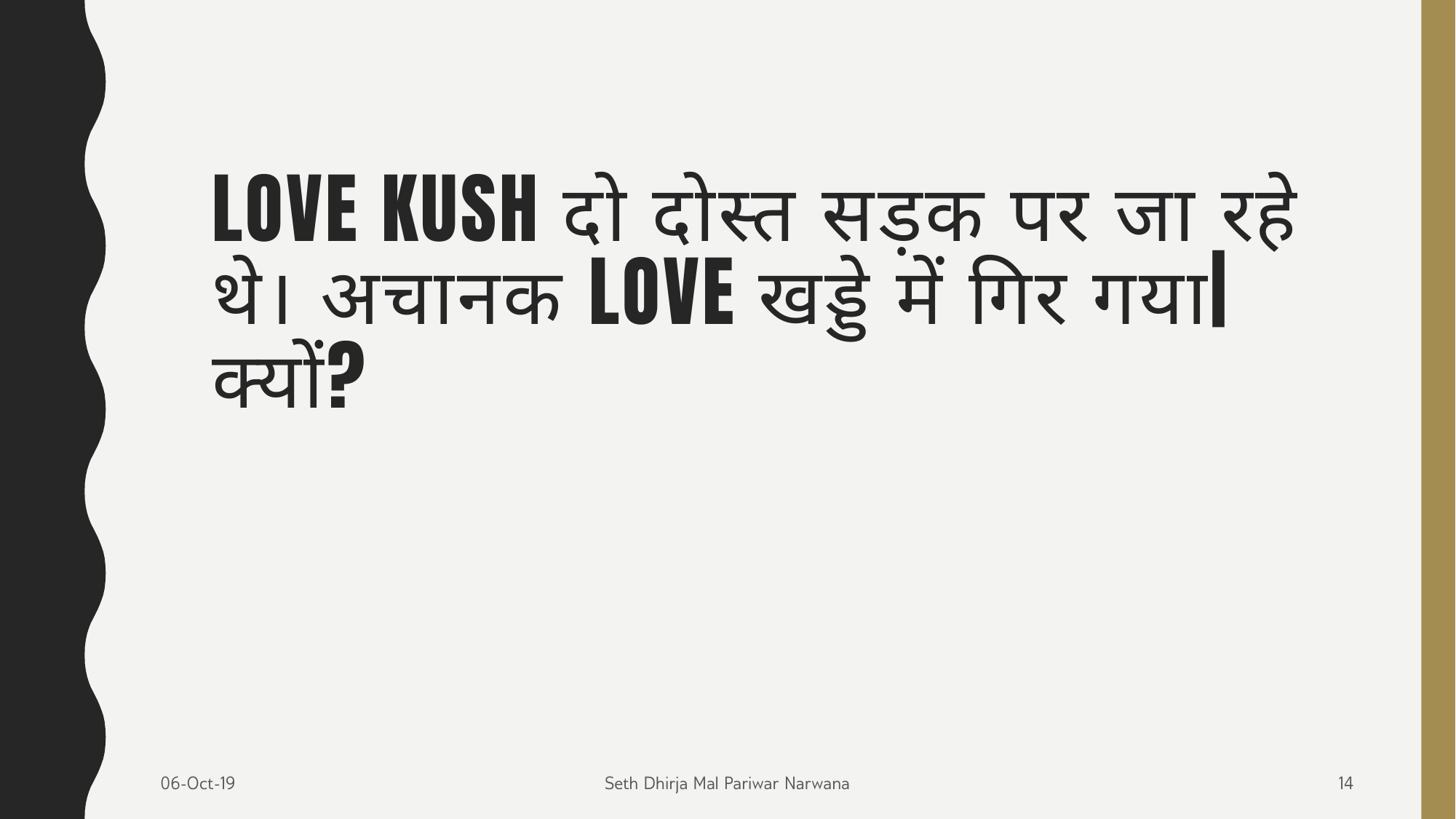

# Love kush दो दोस्त सड़क पर जा रहे थे। अचानक love खड्डे में गिर गया| क्यों?
06-Oct-19
Seth Dhirja Mal Pariwar Narwana
14